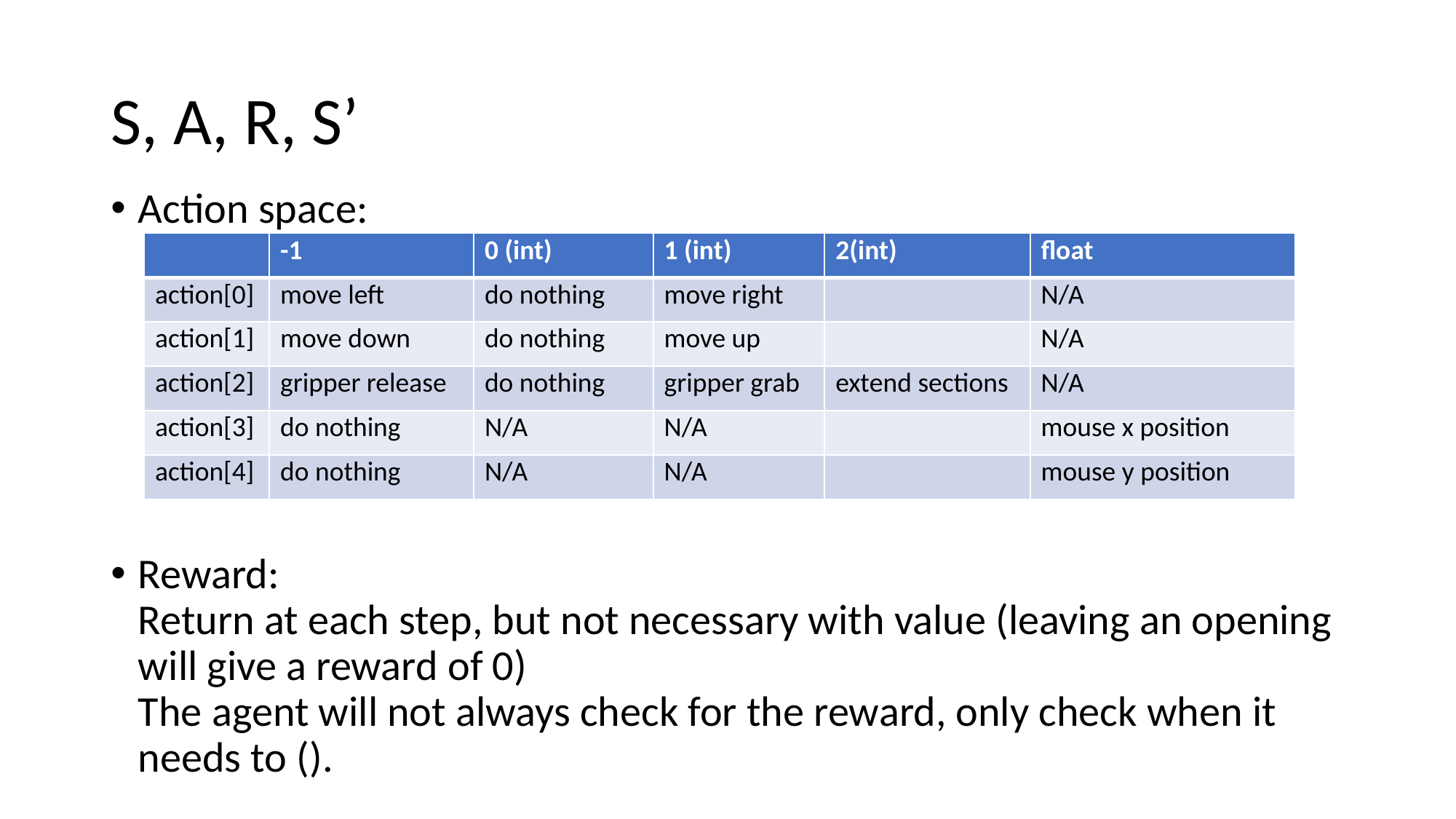

# S, A, R, S’
Action space:

Reward:
Return at each step, but not necessary with value (leaving an opening will give a reward of 0)
The agent will not always check for the reward, only check when it needs to ().
|  | -1 | 0 (int) | 1 (int) | 2(int) | float |
| --- | --- | --- | --- | --- | --- |
| action[0] | move left | do nothing | move right |  | N/A |
| action[1] | move down | do nothing | move up |  | N/A |
| action[2] | gripper release | do nothing | gripper grab | extend sections | N/A |
| action[3] | do nothing | N/A | N/A |  | mouse x position |
| action[4] | do nothing | N/A | N/A |  | mouse y position |